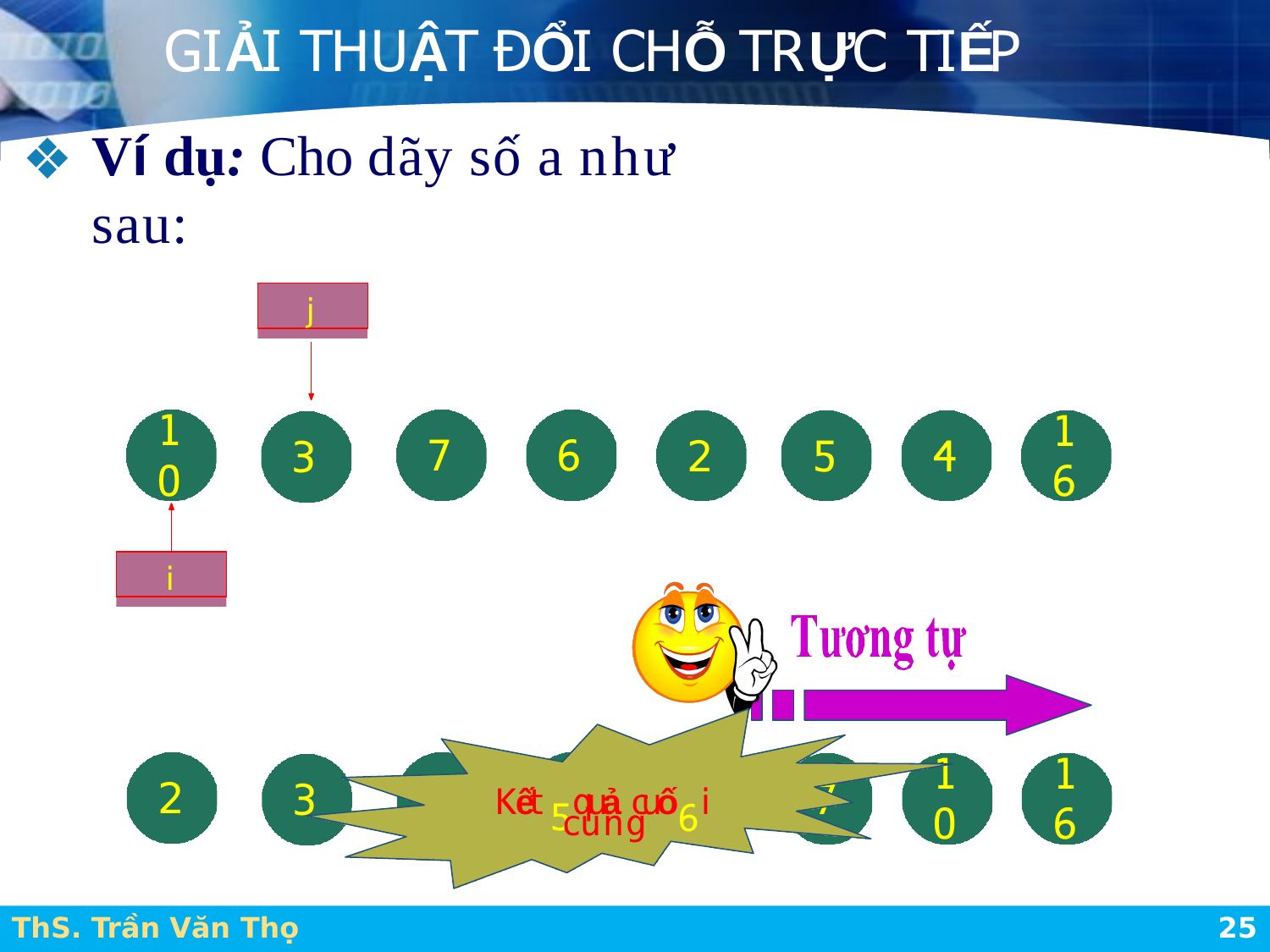

# GIẢI THUẬT ĐỔI CHỖ TRỰC TIẾP
Ví dụ: Cho dãy số a như sau:

j

1
0
1
6

7
6
2
5
4
3

i

1
0
1
6
Kết 5quả cuố6i

2
4
7
3
cùng
ThS. Trần Văn Thọ
25